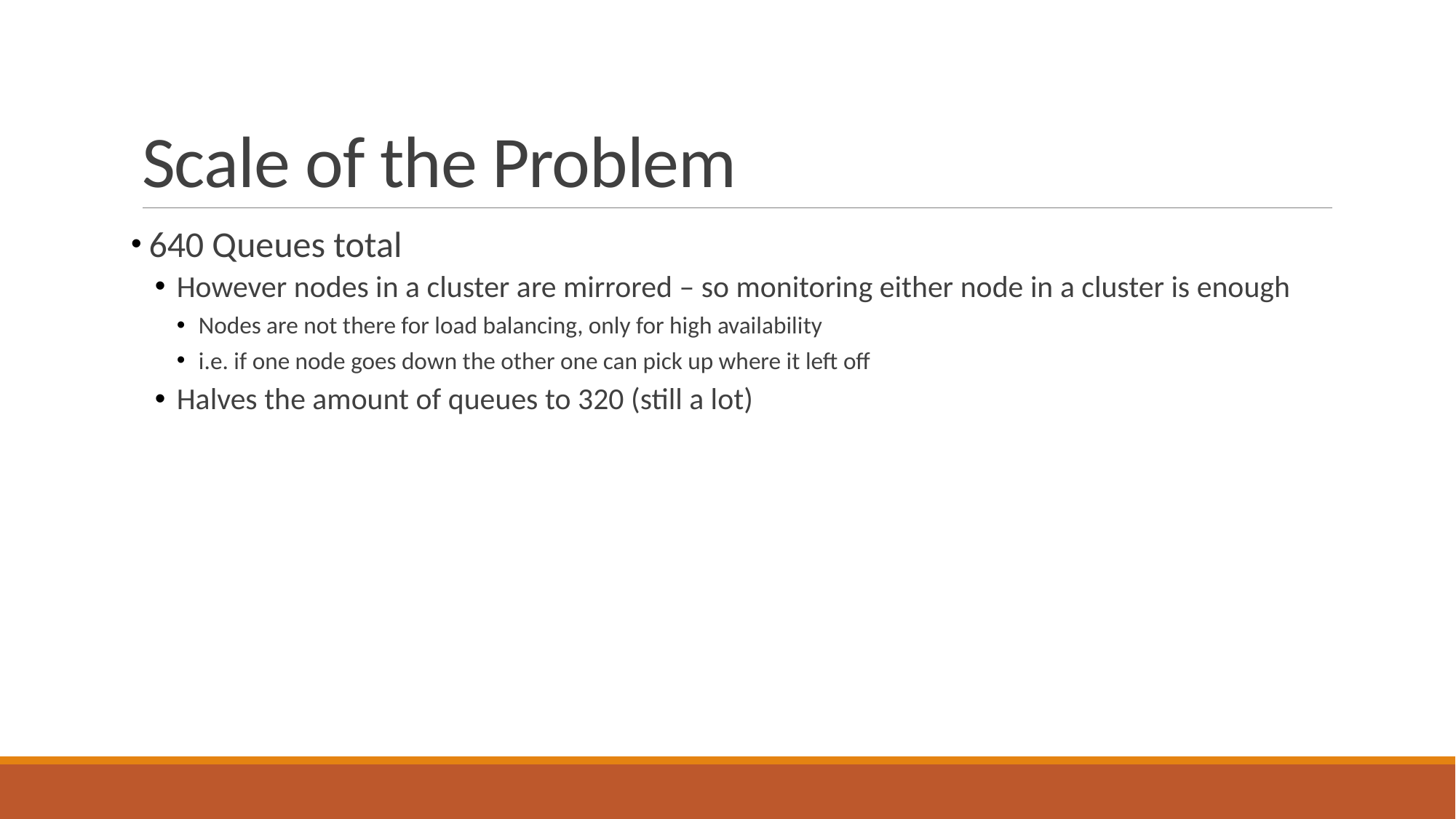

# Scale of the Problem
 640 Queues total
However nodes in a cluster are mirrored – so monitoring either node in a cluster is enough
Nodes are not there for load balancing, only for high availability
i.e. if one node goes down the other one can pick up where it left off
Halves the amount of queues to 320 (still a lot)